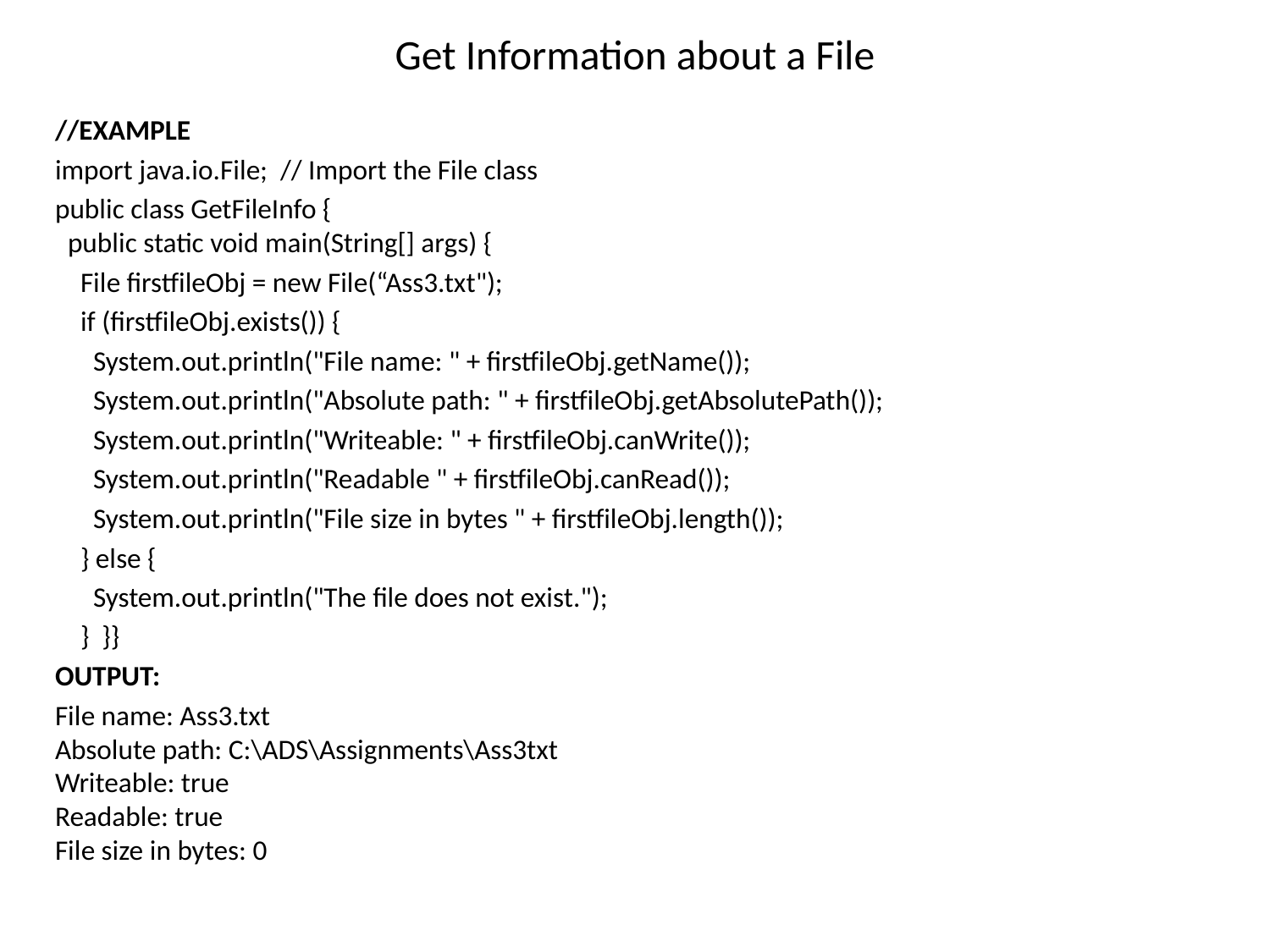

# Get Information about a File
//EXAMPLE
import java.io.File;  // Import the File class
public class GetFileInfo {
  public static void main(String[] args) {
    File firstfileObj = new File(“Ass3.txt");
    if (firstfileObj.exists()) {
      System.out.println("File name: " + firstfileObj.getName());
      System.out.println("Absolute path: " + firstfileObj.getAbsolutePath());
      System.out.println("Writeable: " + firstfileObj.canWrite());
      System.out.println("Readable " + firstfileObj.canRead());
      System.out.println("File size in bytes " + firstfileObj.length());
    } else {
      System.out.println("The file does not exist.");
    }  }}
OUTPUT:
File name: Ass3.txt
Absolute path: C:\ADS\Assignments\Ass3txt
Writeable: true
Readable: true
File size in bytes: 0